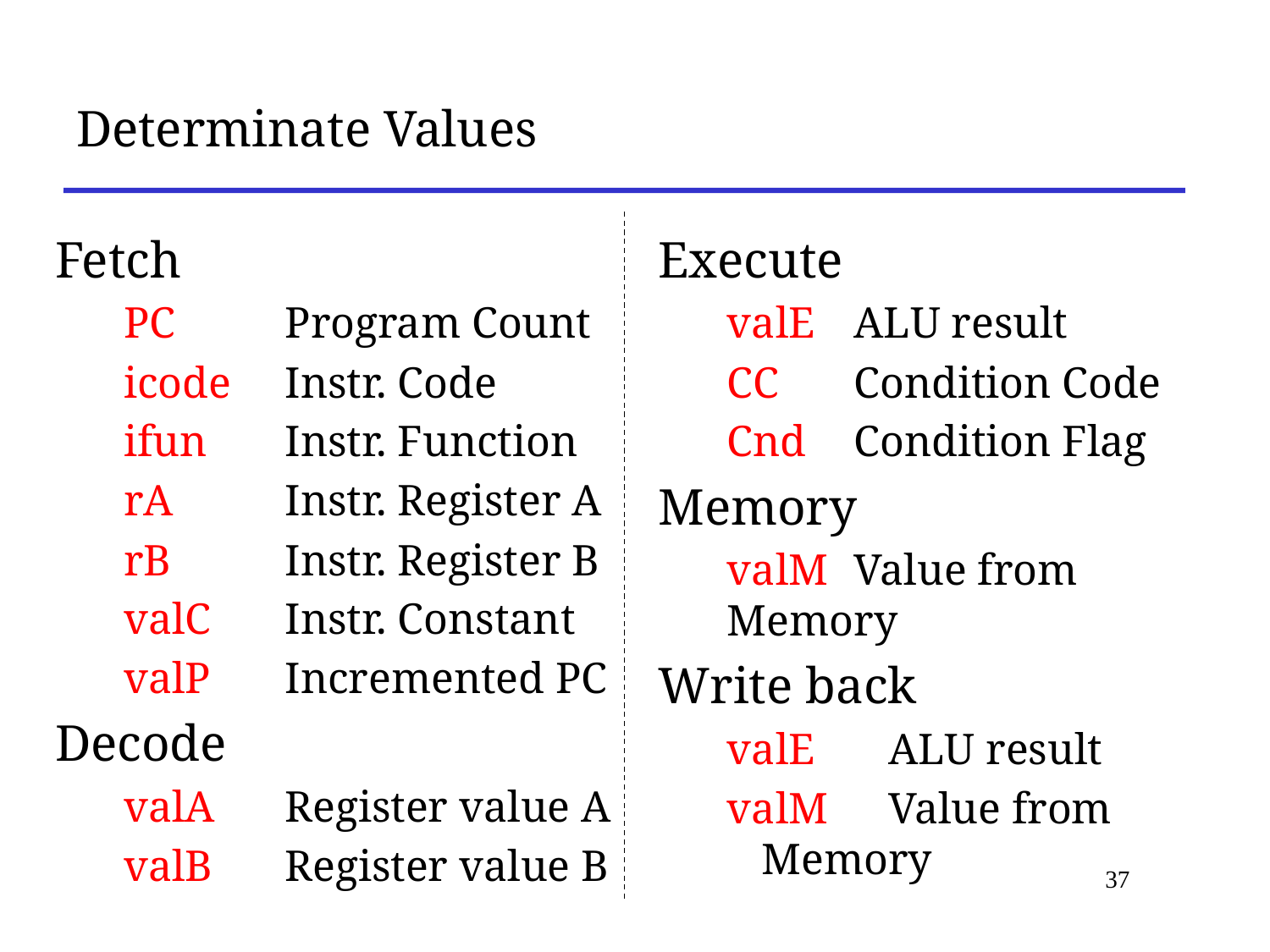

# Determinate Values
Fetch
PC	Program Count
icode	Instr. Code
ifun	Instr. Function
rA	Instr. Register A
rB	Instr. Register B
valC	Instr. Constant
valP	Incremented PC
Decode
valA	Register value A
valB	Register value B

Execute
valE	ALU result
CC	Condition Code
Cnd	Condition Flag
Memory
valM	Value from Memory
Write back
valE	ALU result
valM	Value from Memory
37